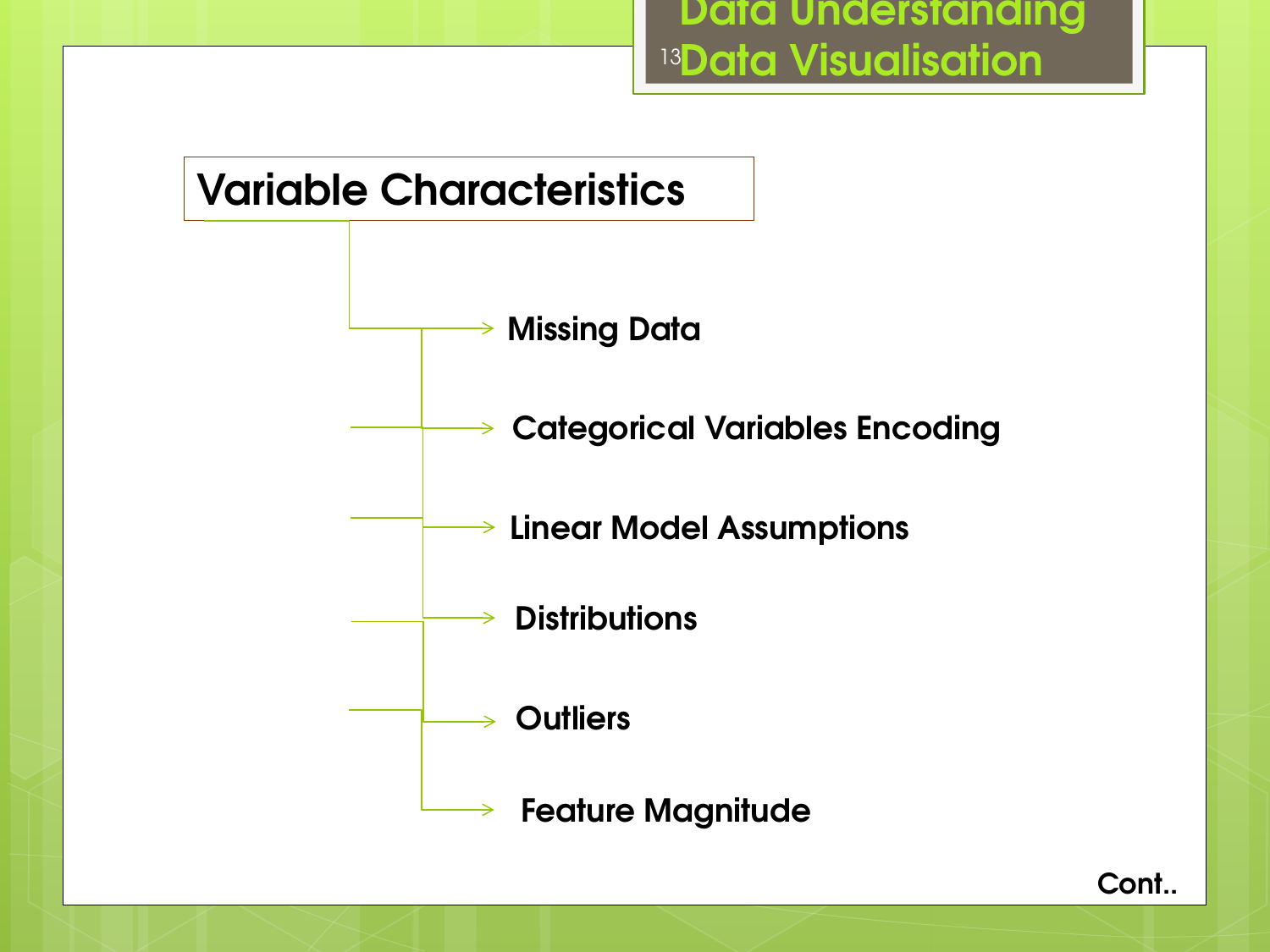

Data Understanding
Data Visualisation

13
Variable Characteristics
Missing Data
Categorical Variables Encoding
Linear Model Assumptions
Distributions
Outliers
Feature Magnitude
Cont..